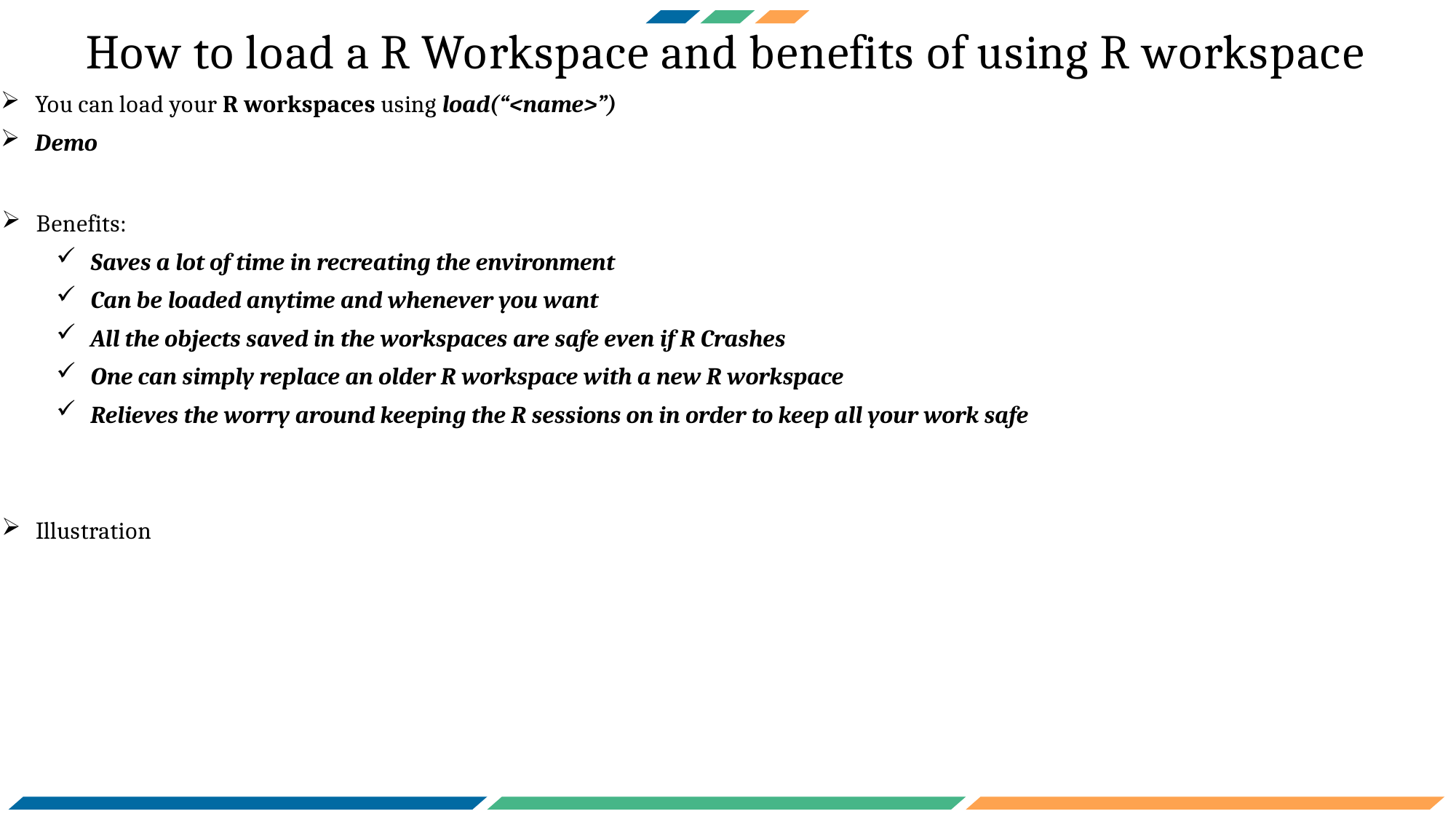

How to load a R Workspace and benefits of using R workspace
You can load your R workspaces using load(“<name>”)
Demo
Benefits:
Saves a lot of time in recreating the environment
Can be loaded anytime and whenever you want
All the objects saved in the workspaces are safe even if R Crashes
One can simply replace an older R workspace with a new R workspace
Relieves the worry around keeping the R sessions on in order to keep all your work safe

Illustration